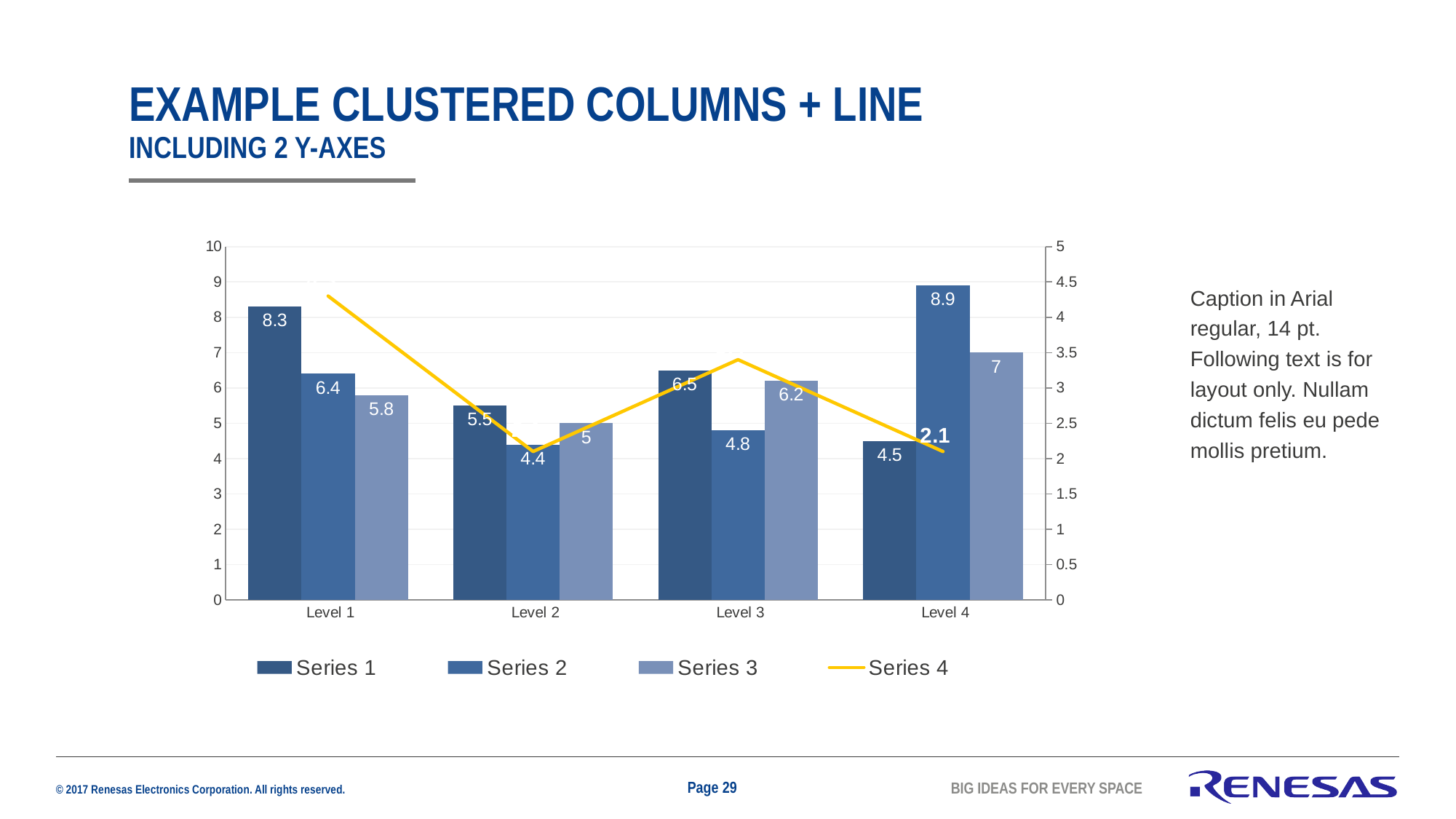

# Example Clustered columns + Line Including 2 y-axes

### Chart

| Category | Series 1 | Series 2 | Series 3 | Series 4 |
|---|---|---|---|---|
|  Level 1 | 8.3 | 6.4 | 5.8 | 4.3 |
|  Level 2 | 5.5 | 4.4 | 5.0 | 2.1 |
|  Level 3 | 6.5 | 4.8 | 6.2 | 3.4 |
|  Level 4 | 4.5 | 8.9 | 7.0 | 2.1 |
Caption in Arial regular, 14 pt. Following text is for layout only. Nullam dictum felis eu pede mollis pretium.

Page 29